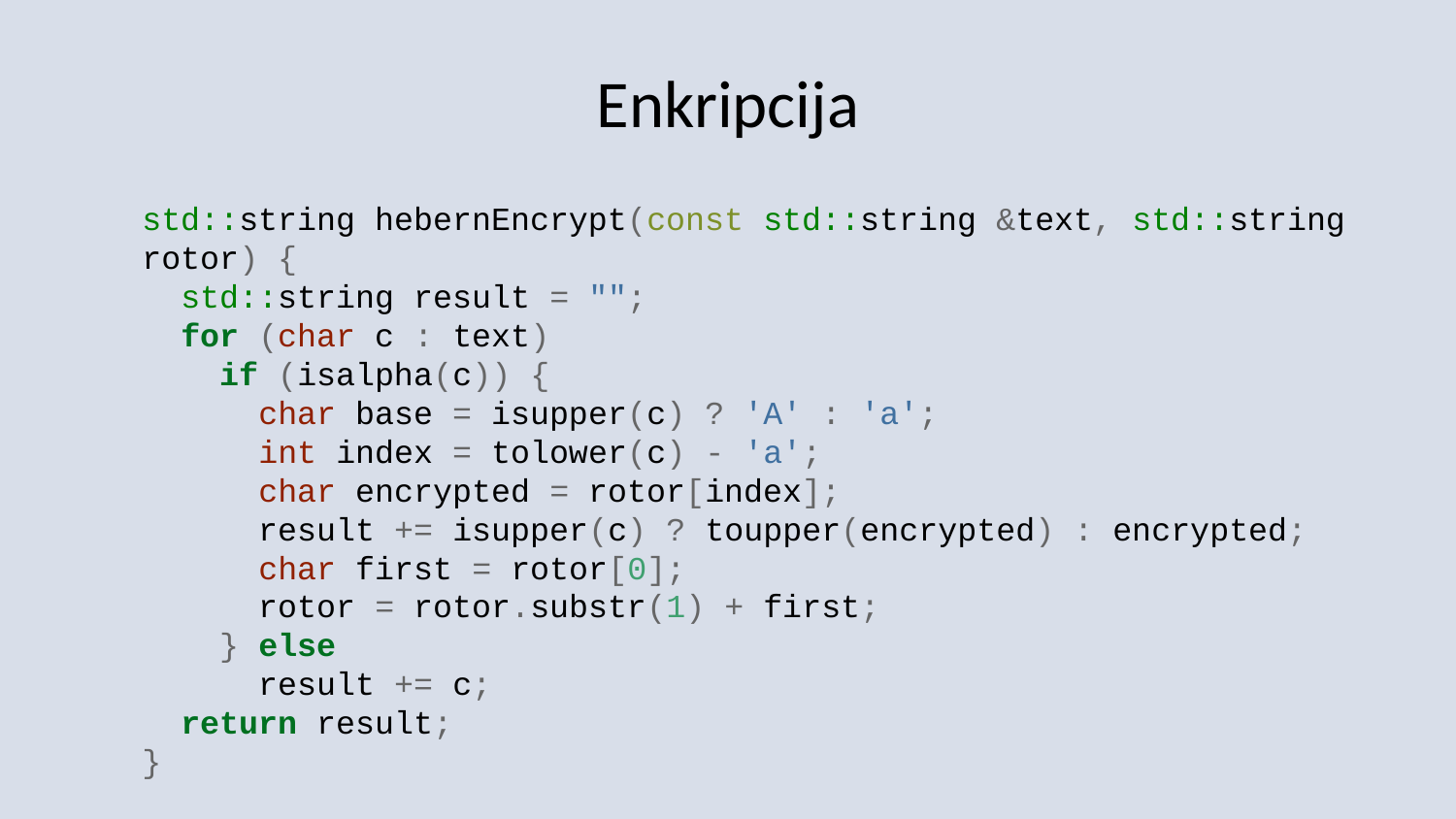

# Enkripcija
std::string hebernEncrypt(const std::string &text, std::string rotor) {
  std::string result = "";
  for (char c : text)
    if (isalpha(c)) {
      char base = isupper(c) ? 'A' : 'a';
      int index = tolower(c) - 'a';
      char encrypted = rotor[index];
      result += isupper(c) ? toupper(encrypted) : encrypted;
      char first = rotor[0];
      rotor = rotor.substr(1) + first;
    } else
      result += c;
  return result;
}